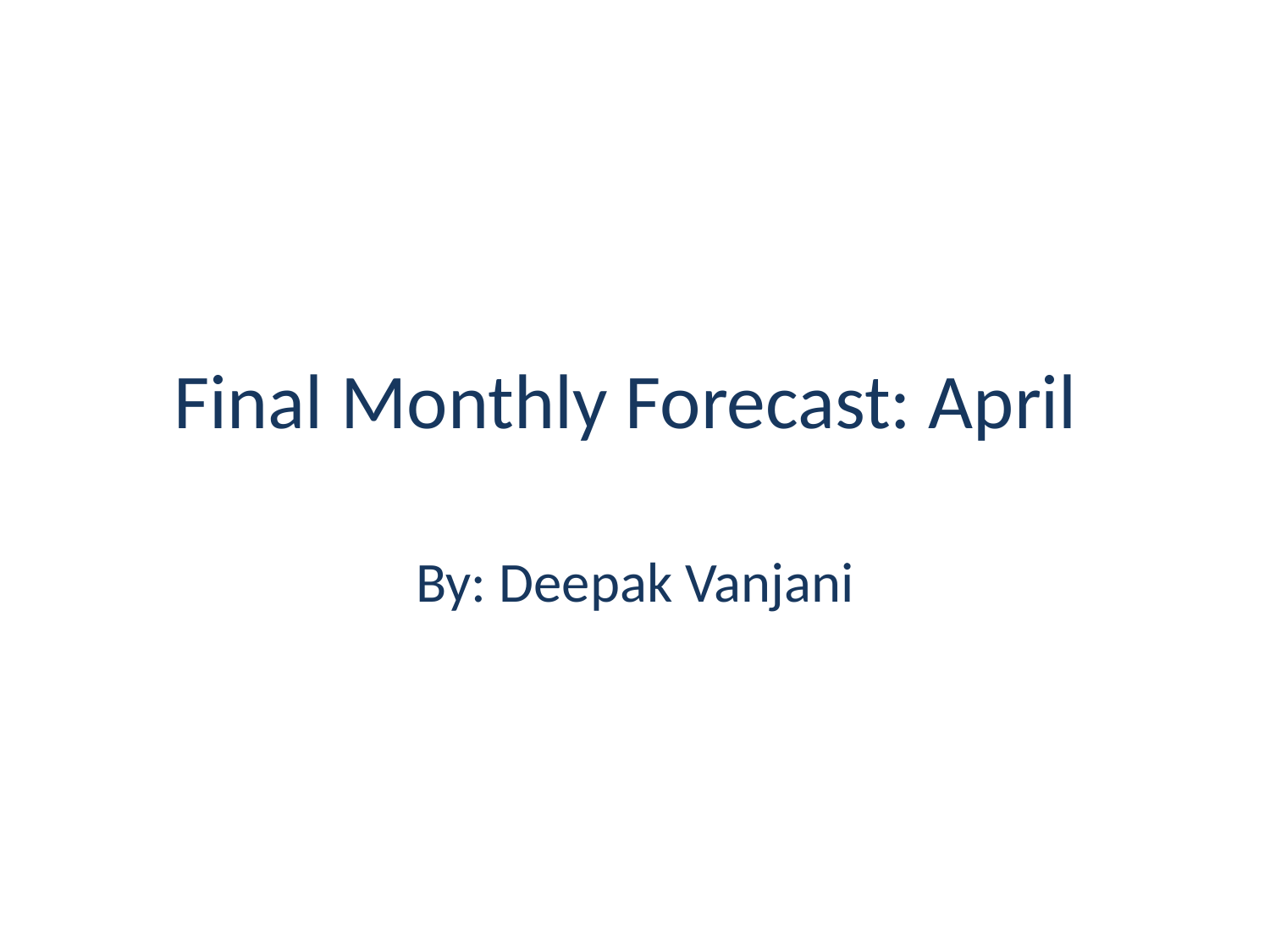

# Final Monthly Forecast: April
By: Deepak Vanjani